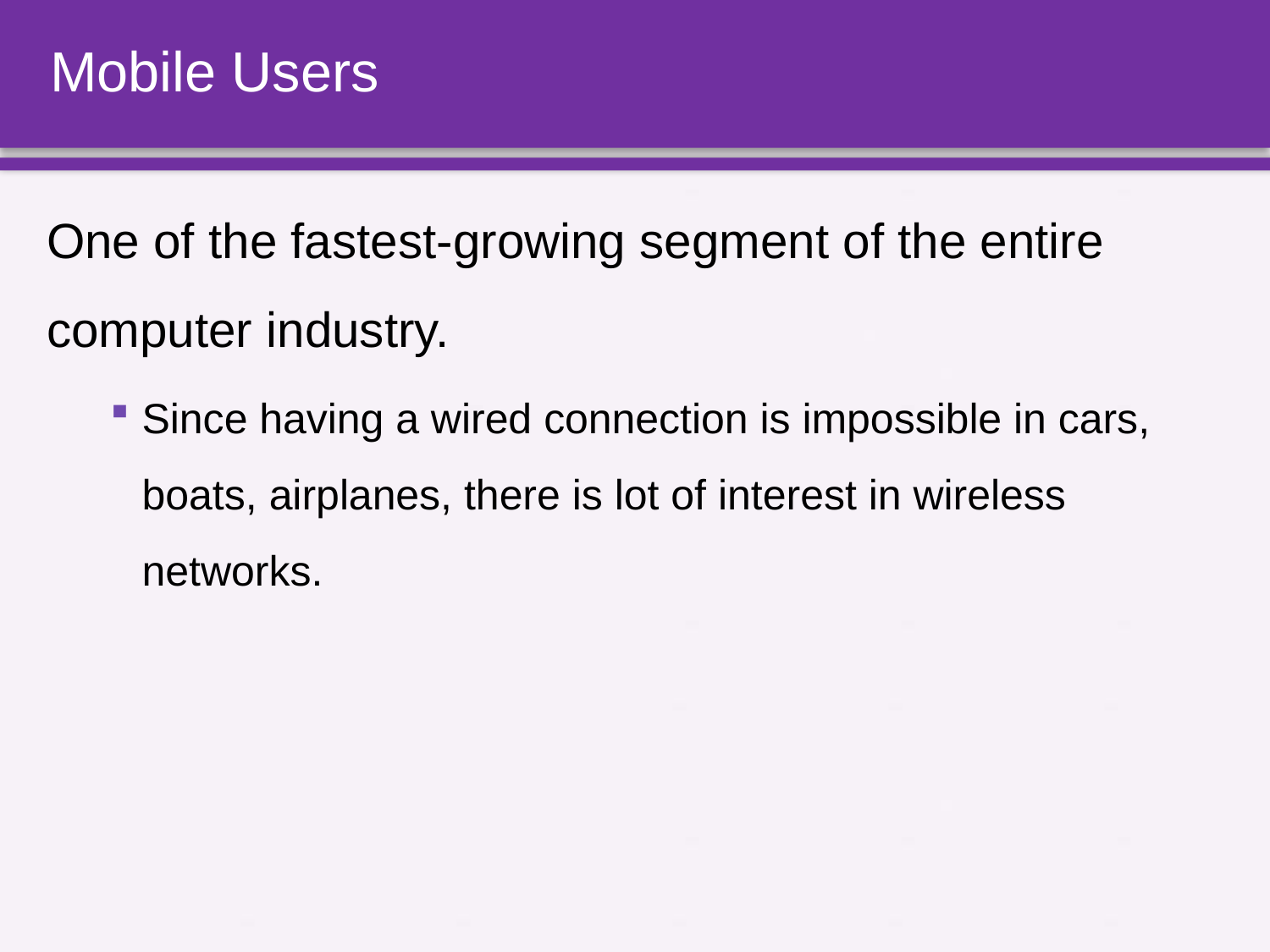

# Mobile Users
One of the fastest-growing segment of the entire computer industry.
Since having a wired connection is impossible in cars, boats, airplanes, there is lot of interest in wireless networks.